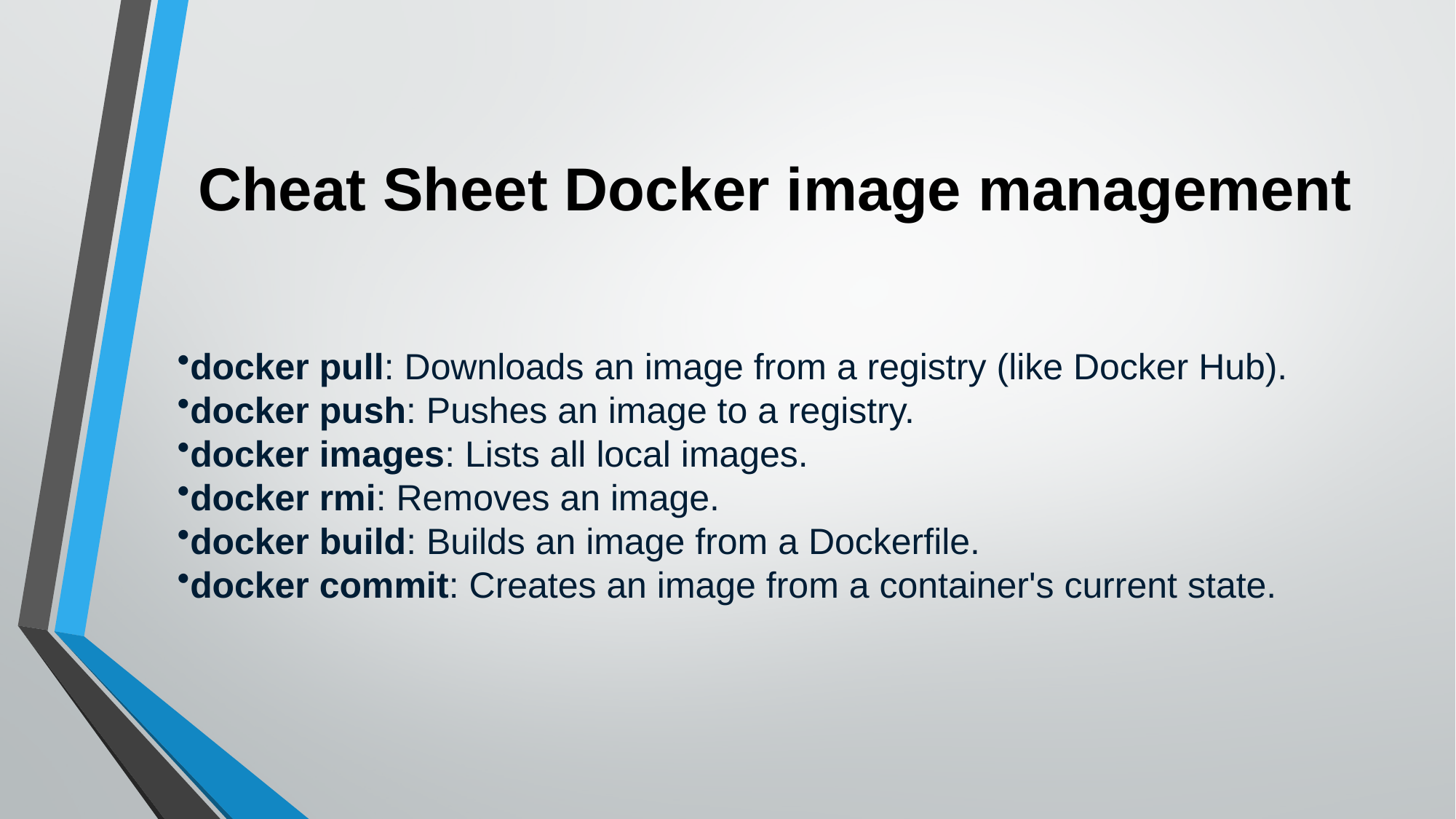

# Cheat Sheet Docker image management

docker pull: Downloads an image from a registry (like Docker Hub).
docker push: Pushes an image to a registry.
docker images: Lists all local images.
docker rmi: Removes an image.
docker build: Builds an image from a Dockerfile.
docker commit: Creates an image from a container's current state.